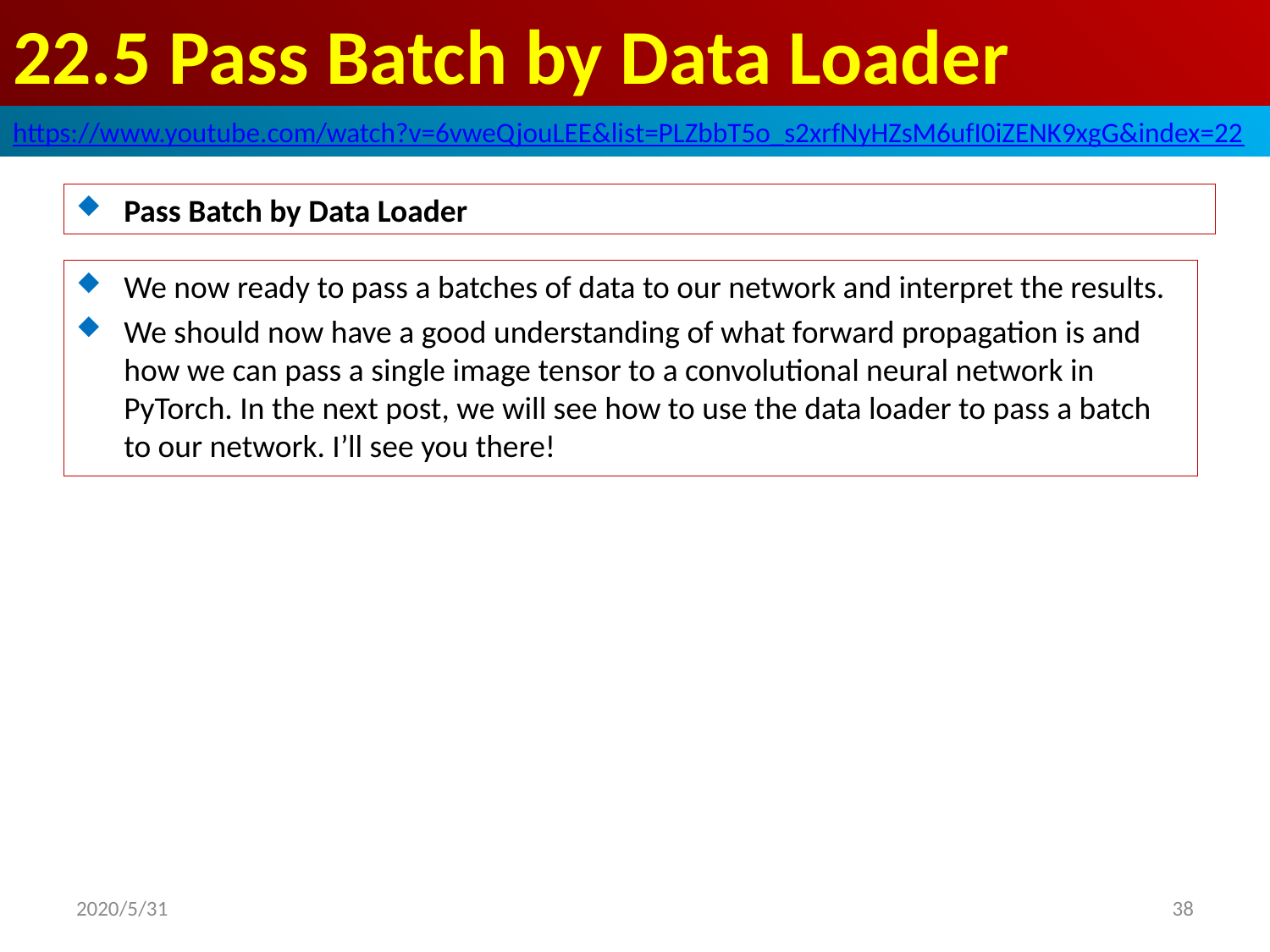

# 22.5 Pass Batch by Data Loader
https://www.youtube.com/watch?v=6vweQjouLEE&list=PLZbbT5o_s2xrfNyHZsM6ufI0iZENK9xgG&index=22
Pass Batch by Data Loader
We now ready to pass a batches of data to our network and interpret the results.
We should now have a good understanding of what forward propagation is and how we can pass a single image tensor to a convolutional neural network in PyTorch. In the next post, we will see how to use the data loader to pass a batch to our network. I’ll see you there!
2020/5/31
38